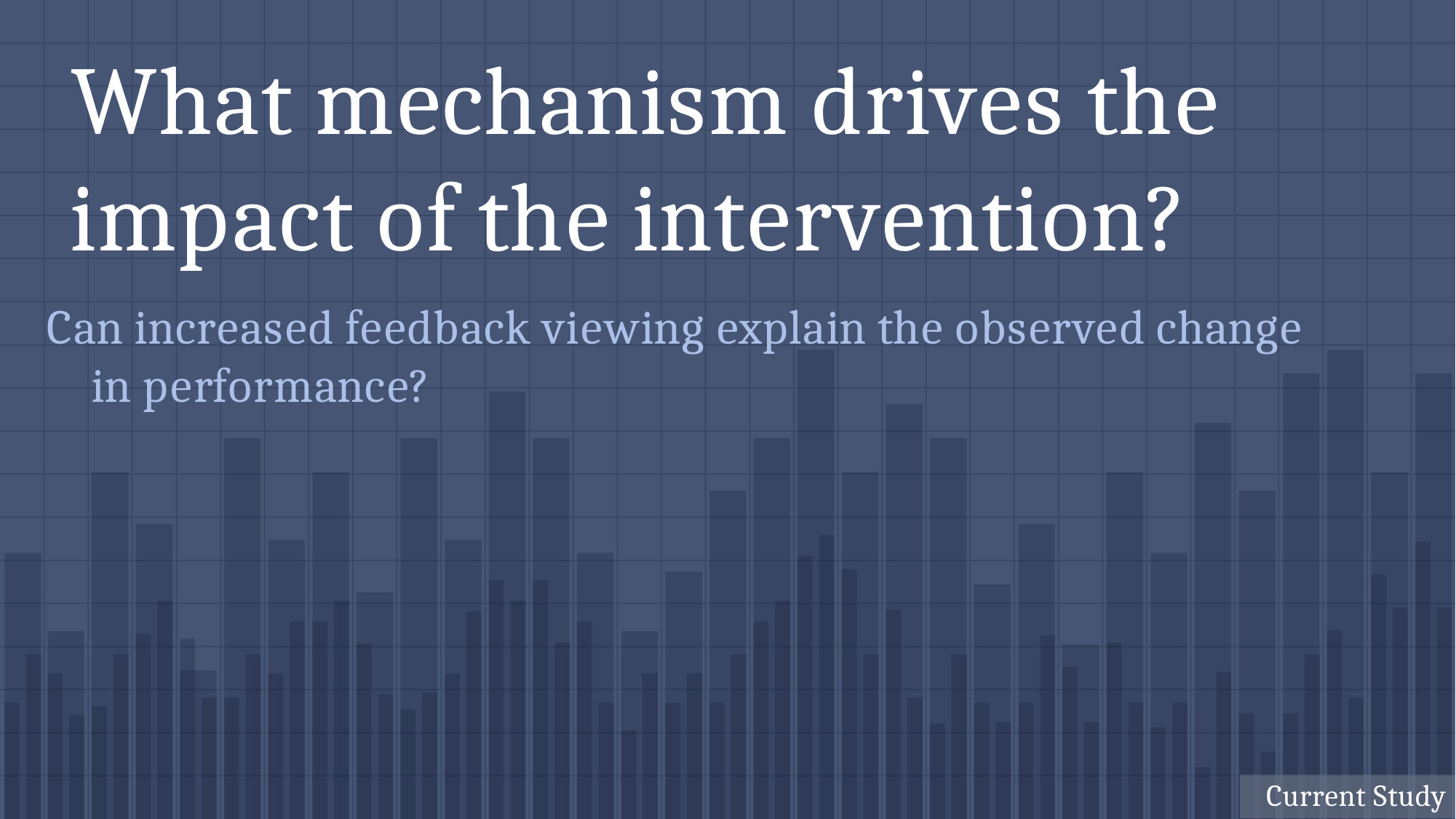

# What mechanism drives the impact of the intervention?
Can increased feedback viewing explain the observed change in performance?
Current Study